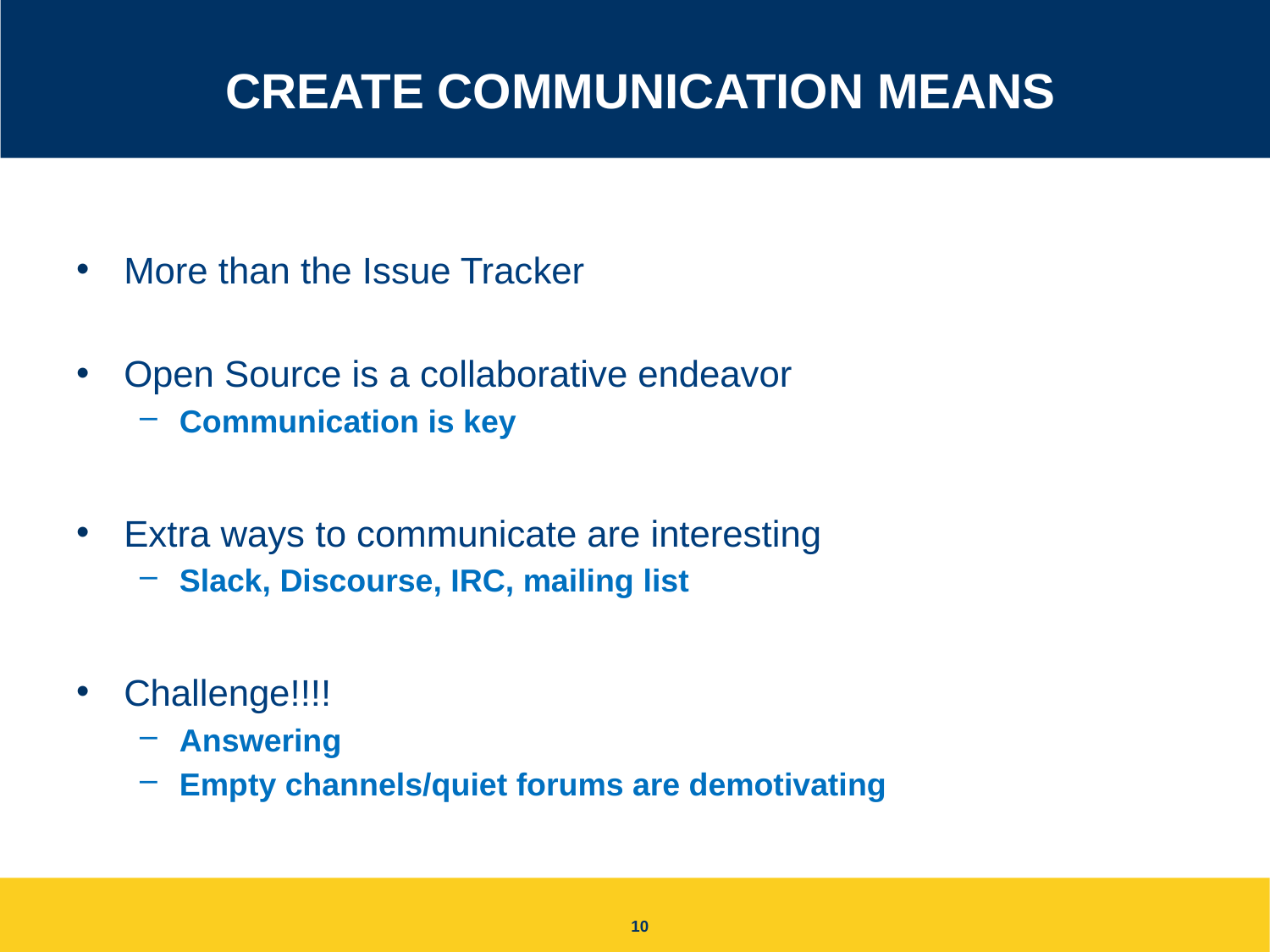

# Create Communication Means

More than the Issue Tracker

Open Source is a collaborative endeavor
Communication is key

Extra ways to communicate are interesting
Slack, Discourse, IRC, mailing list

Challenge!!!!
Answering
Empty channels/quiet forums are demotivating
10